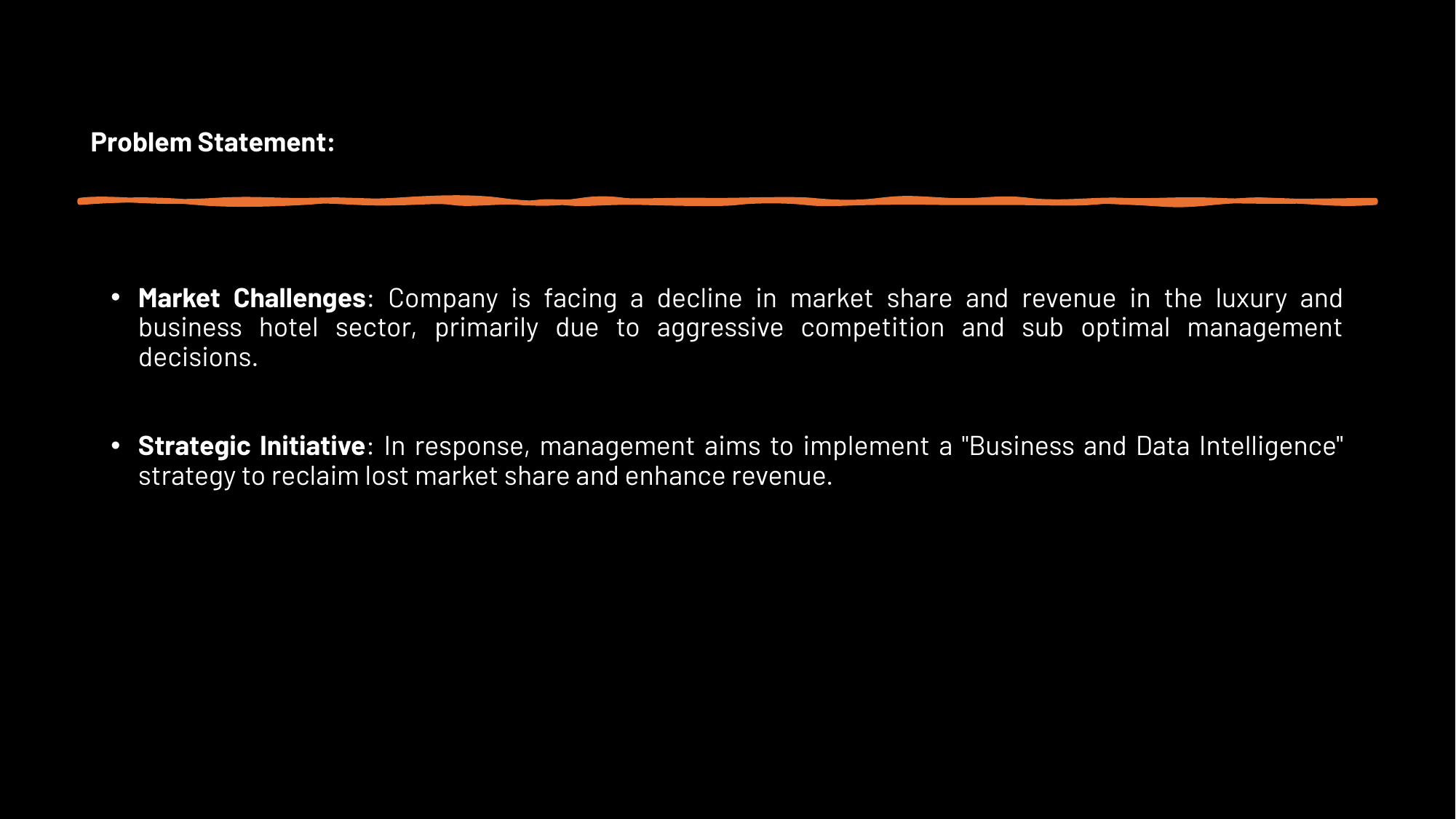

Problem Statement:

Market Challenges: Company is facing a decline in market share and revenue in the luxury and business hotel sector, primarily due to aggressive competition and sub optimal management decisions.

Strategic Initiative: In response, management aims to implement a "Business and Data Intelligence" strategy to reclaim lost market share and enhance revenue.